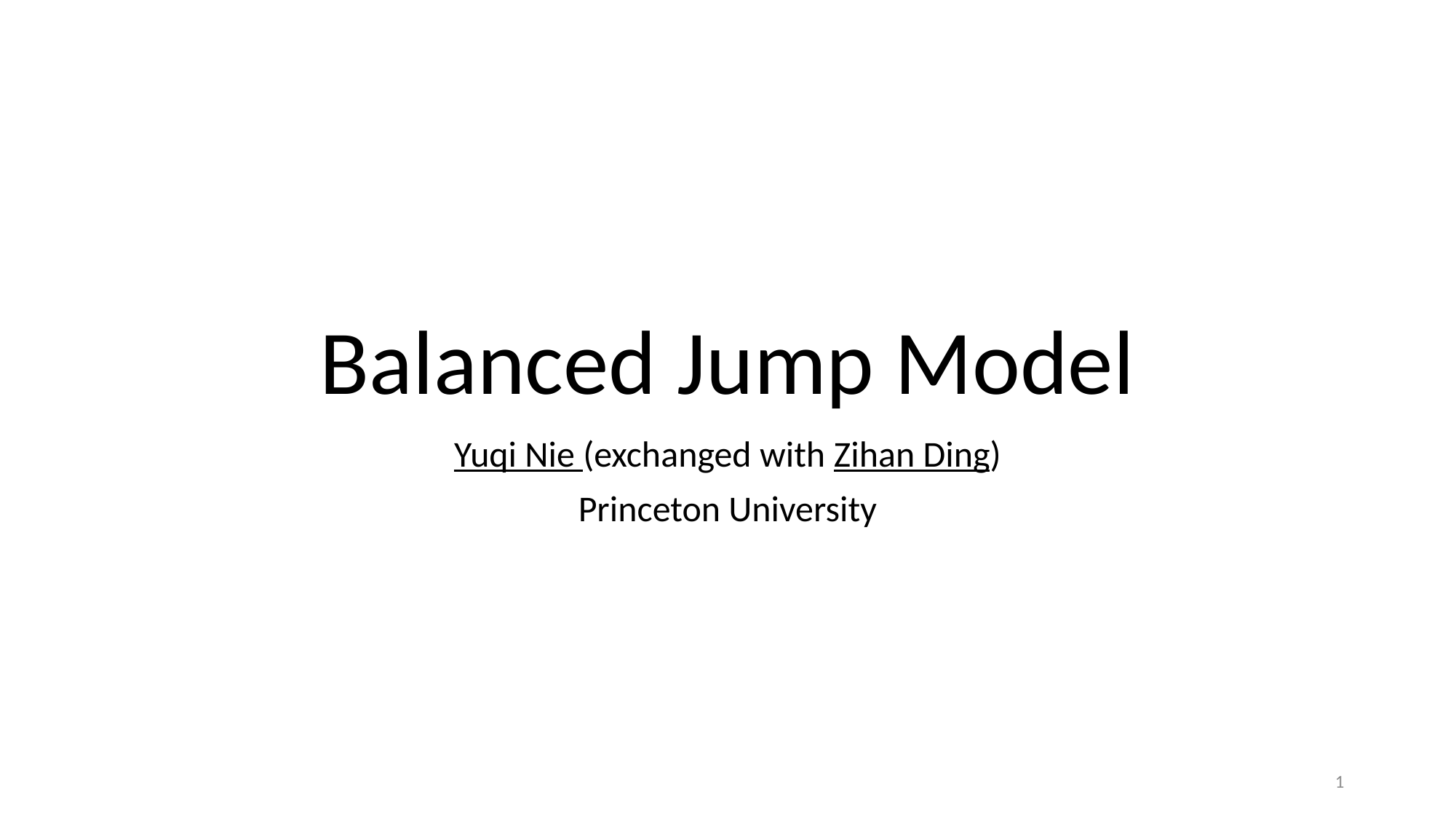

# Balanced Jump Model
Yuqi Nie (exchanged with Zihan Ding)
Princeton University
1